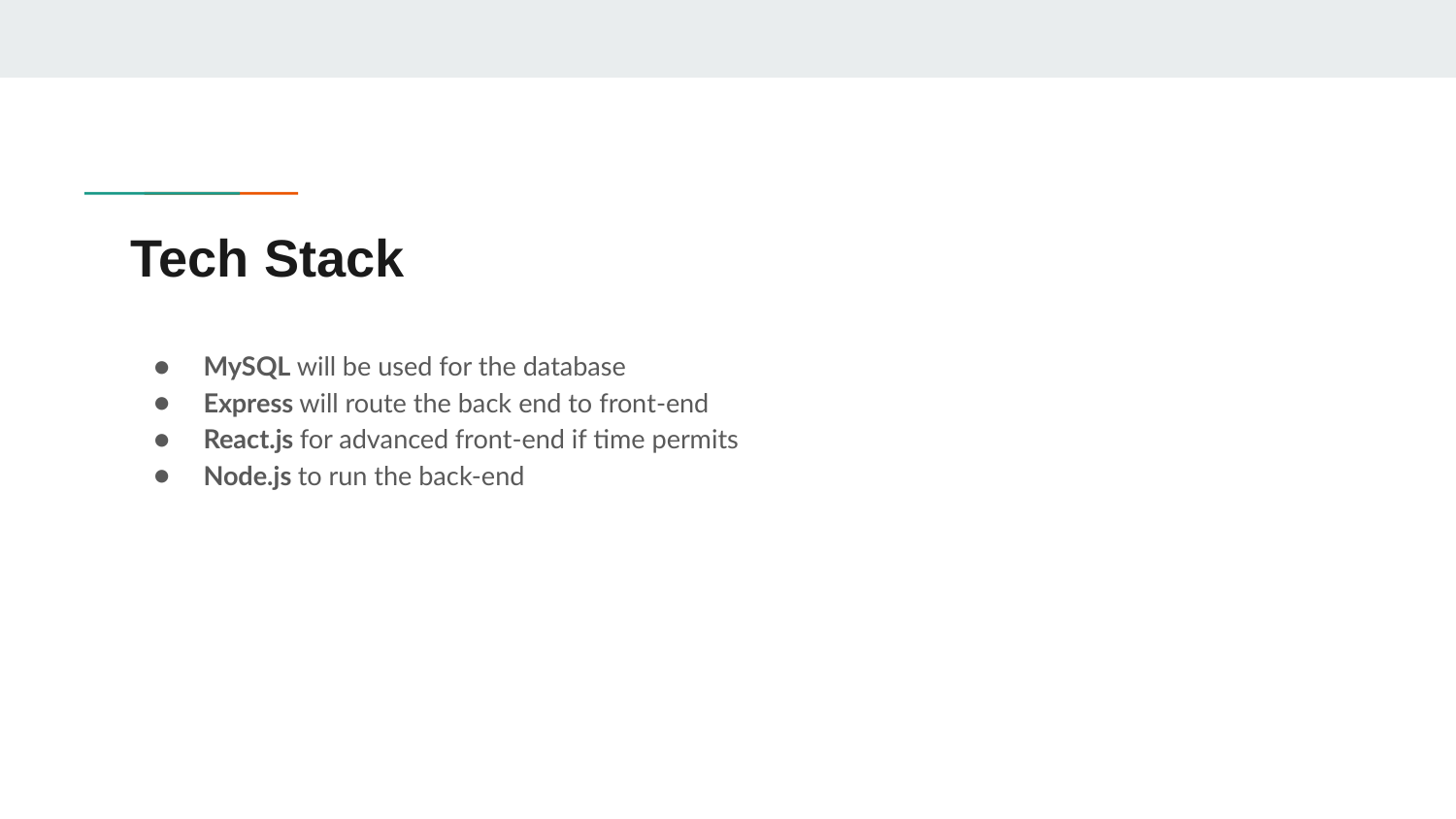

# Tech Stack
MySQL will be used for the database
Express will route the back end to front-end
React.js for advanced front-end if time permits
Node.js to run the back-end